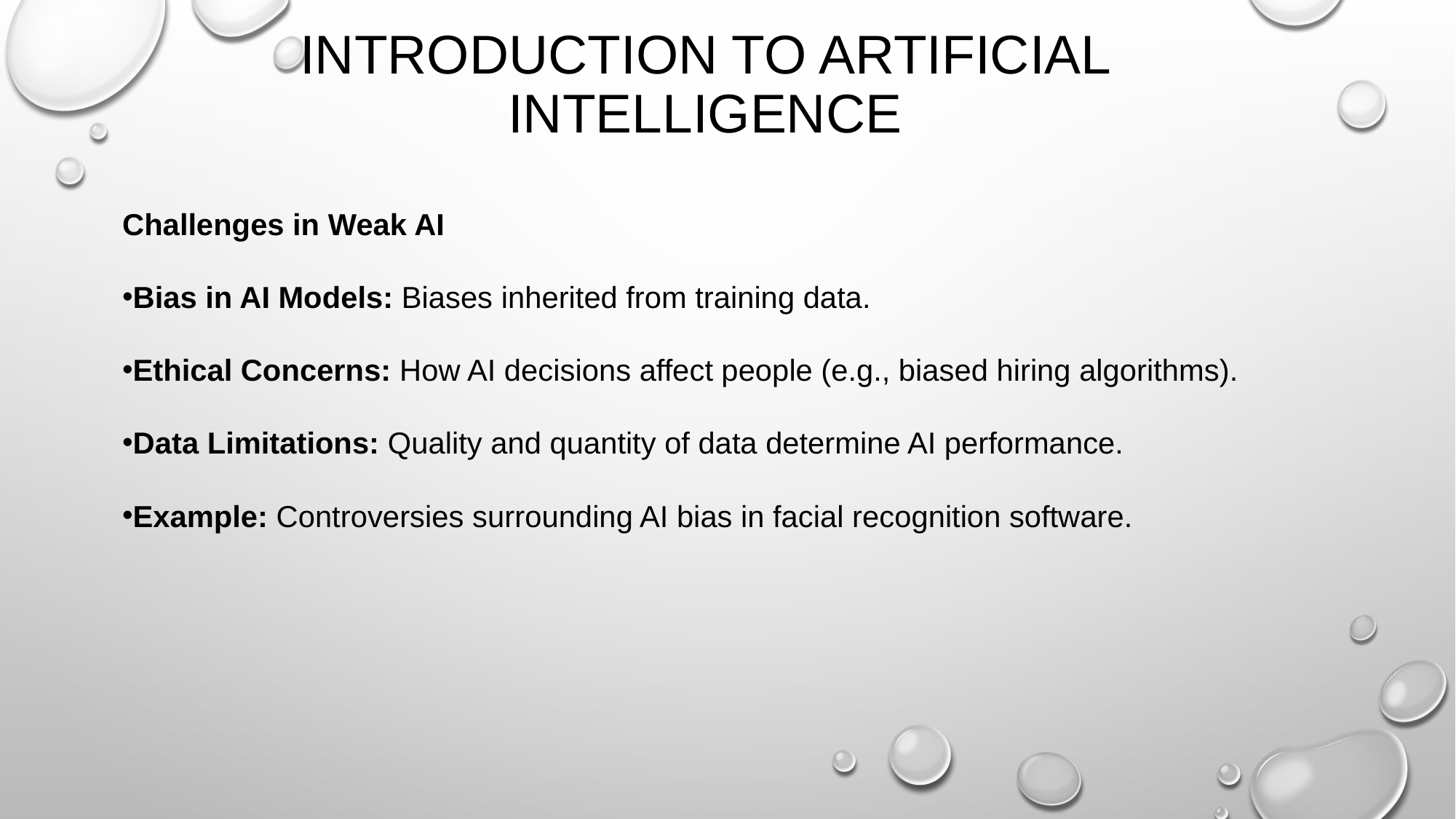

# Introduction to artificial intelligence
Challenges in Weak AI
Bias in AI Models: Biases inherited from training data.
Ethical Concerns: How AI decisions affect people (e.g., biased hiring algorithms).
Data Limitations: Quality and quantity of data determine AI performance.
Example: Controversies surrounding AI bias in facial recognition software.